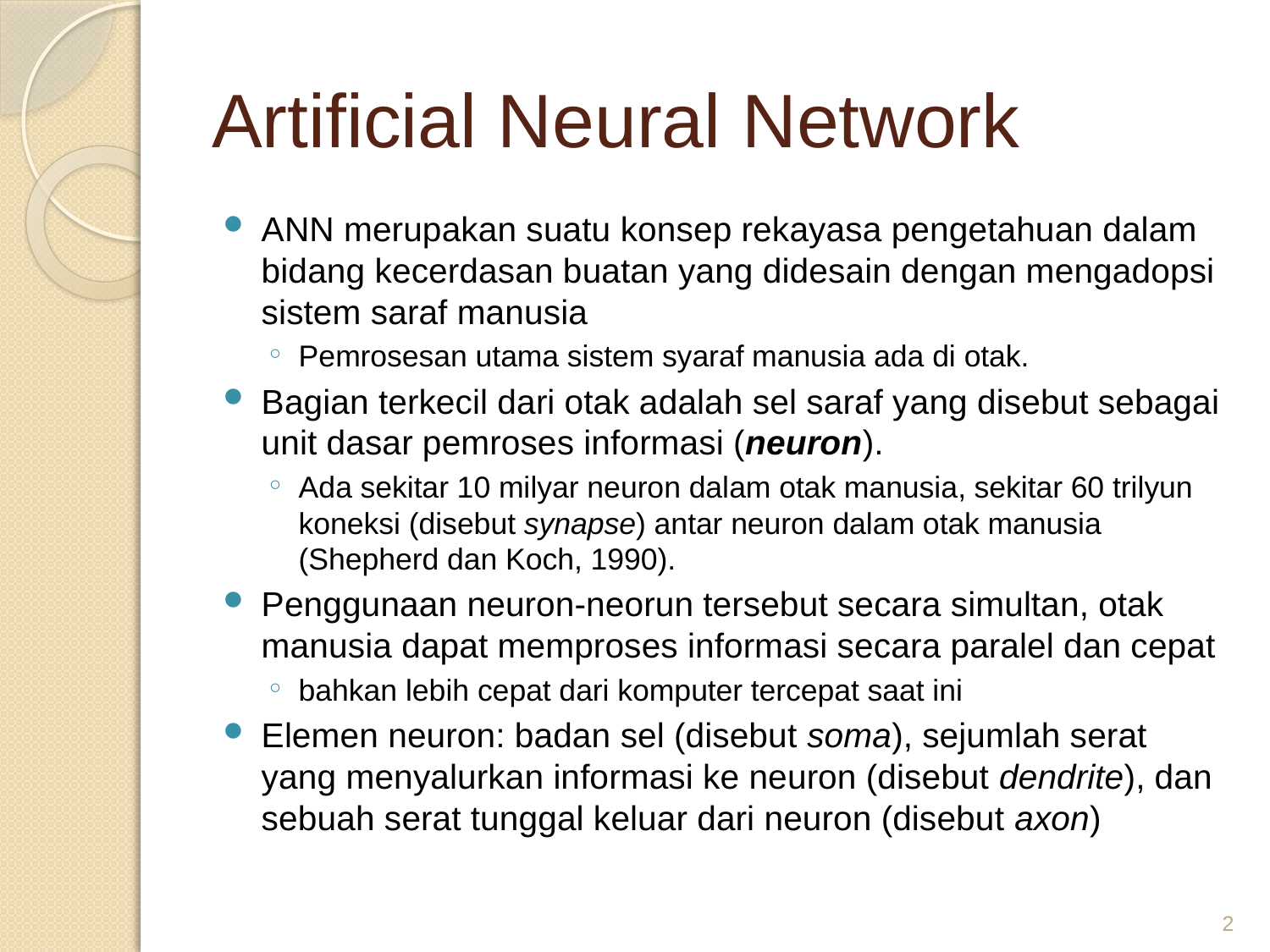

# Artificial Neural Network
ANN merupakan suatu konsep rekayasa pengetahuan dalam bidang kecerdasan buatan yang didesain dengan mengadopsi sistem saraf manusia
Pemrosesan utama sistem syaraf manusia ada di otak.
Bagian terkecil dari otak adalah sel saraf yang disebut sebagai unit dasar pemroses informasi (neuron).
Ada sekitar 10 milyar neuron dalam otak manusia, sekitar 60 trilyun koneksi (disebut synapse) antar neuron dalam otak manusia (Shepherd dan Koch, 1990).
Penggunaan neuron-neorun tersebut secara simultan, otak manusia dapat memproses informasi secara paralel dan cepat
bahkan lebih cepat dari komputer tercepat saat ini
Elemen neuron: badan sel (disebut soma), sejumlah serat yang menyalurkan informasi ke neuron (disebut dendrite), dan sebuah serat tunggal keluar dari neuron (disebut axon)
2